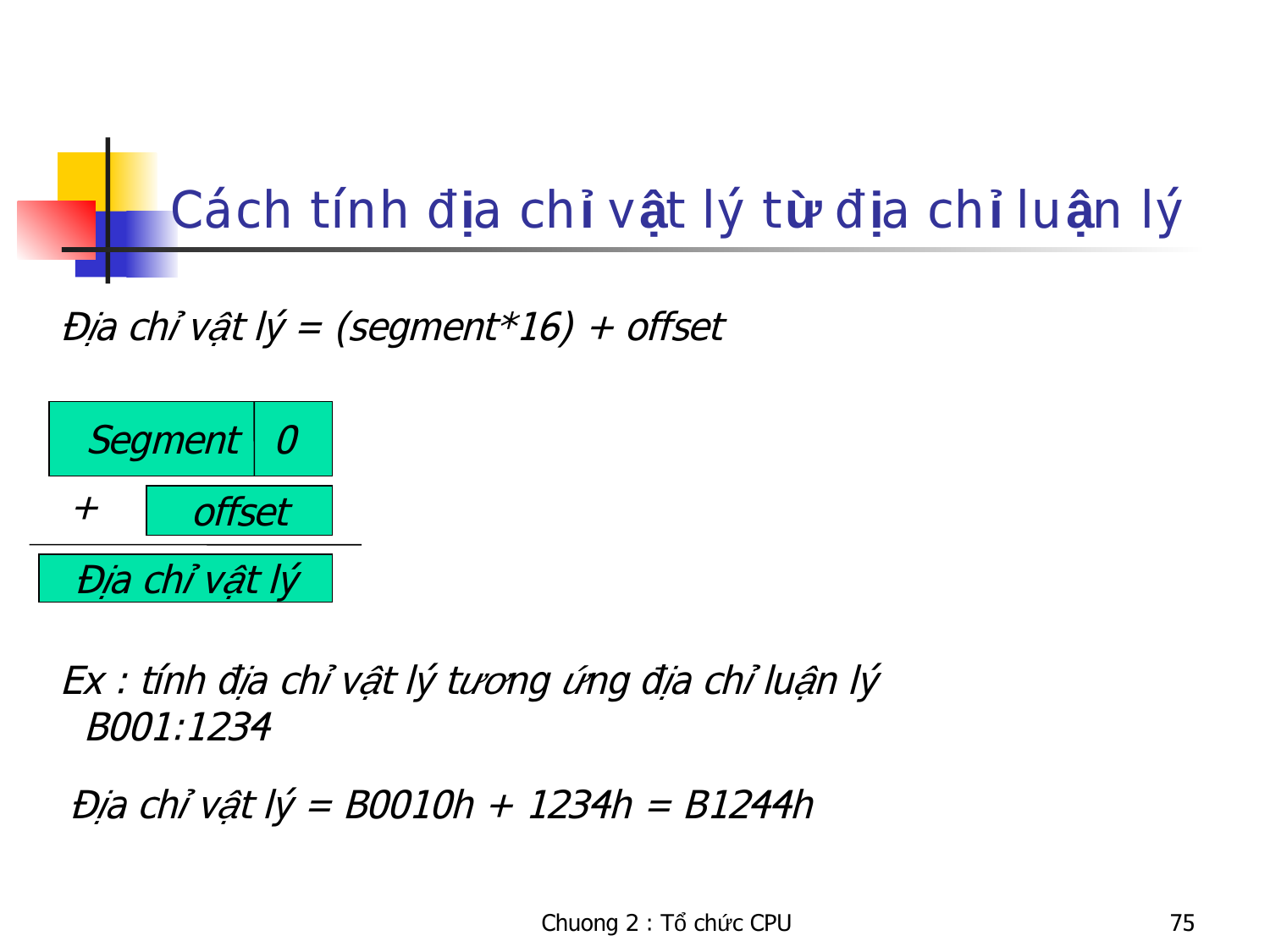

# Cách tính địa chỉ vật lý từ địa chỉ luận lý
Địa chỉ vật lý = (segment*16) + offset
Segment   0

+
offset

Địa chỉ vật lý
Ex : tính địa chỉ vật lý tương ứng địa chỉ luận lý   B001:1234
Địa chỉ vật lý = B0010h + 1234h = B1244h
Chuong 2 : Tổ chức CPU
75